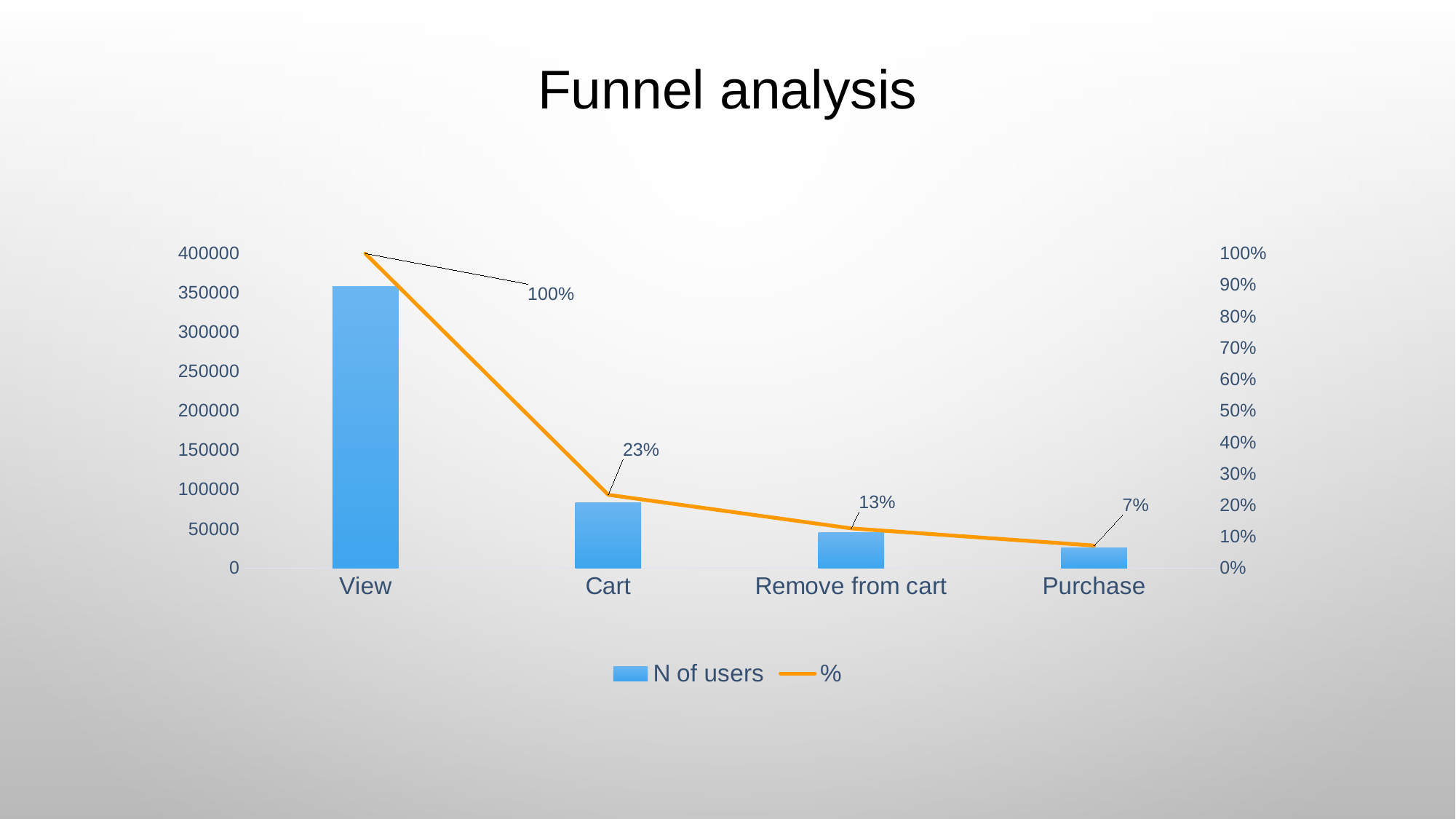

# Funnel analysis

### Chart

| Category | N of users | % |
|---|---|---|
| View | 358212.0 | 1.0 |
| Cart | 83458.0 | 0.23298493629470815 |
| Remove from cart | 45217.0 | 0.1262297187140576 |
| Purchase | 25613.0 | 0.07150235056335355 |